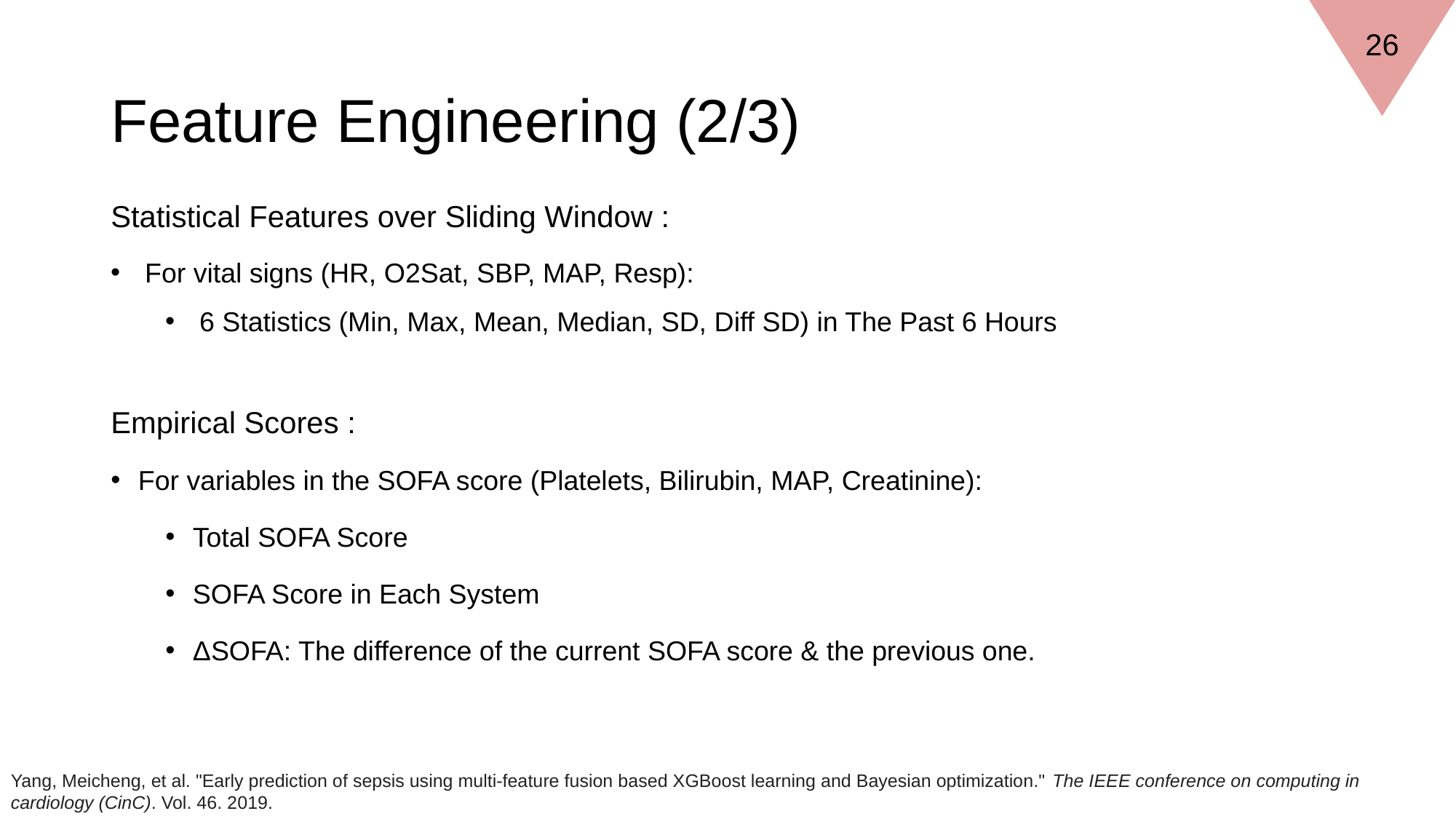

26
# Feature Engineering (2/3)
Statistical Features over Sliding Window :
For vital signs (HR, O2Sat, SBP, MAP, Resp):
6 Statistics (Min, Max, Mean, Median, SD, Diff SD) in The Past 6 Hours
Empirical Scores :

For variables in the SOFA score (Platelets, Bilirubin, MAP, Creatinine):
Total SOFA Score
SOFA Score in Each System
ΔSOFA: The difference of the current SOFA score & the previous one.
Yang, Meicheng, et al. "Early prediction of sepsis using multi-feature fusion based XGBoost learning and Bayesian optimization." The IEEE conference on computing in cardiology (CinC). Vol. 46. 2019.